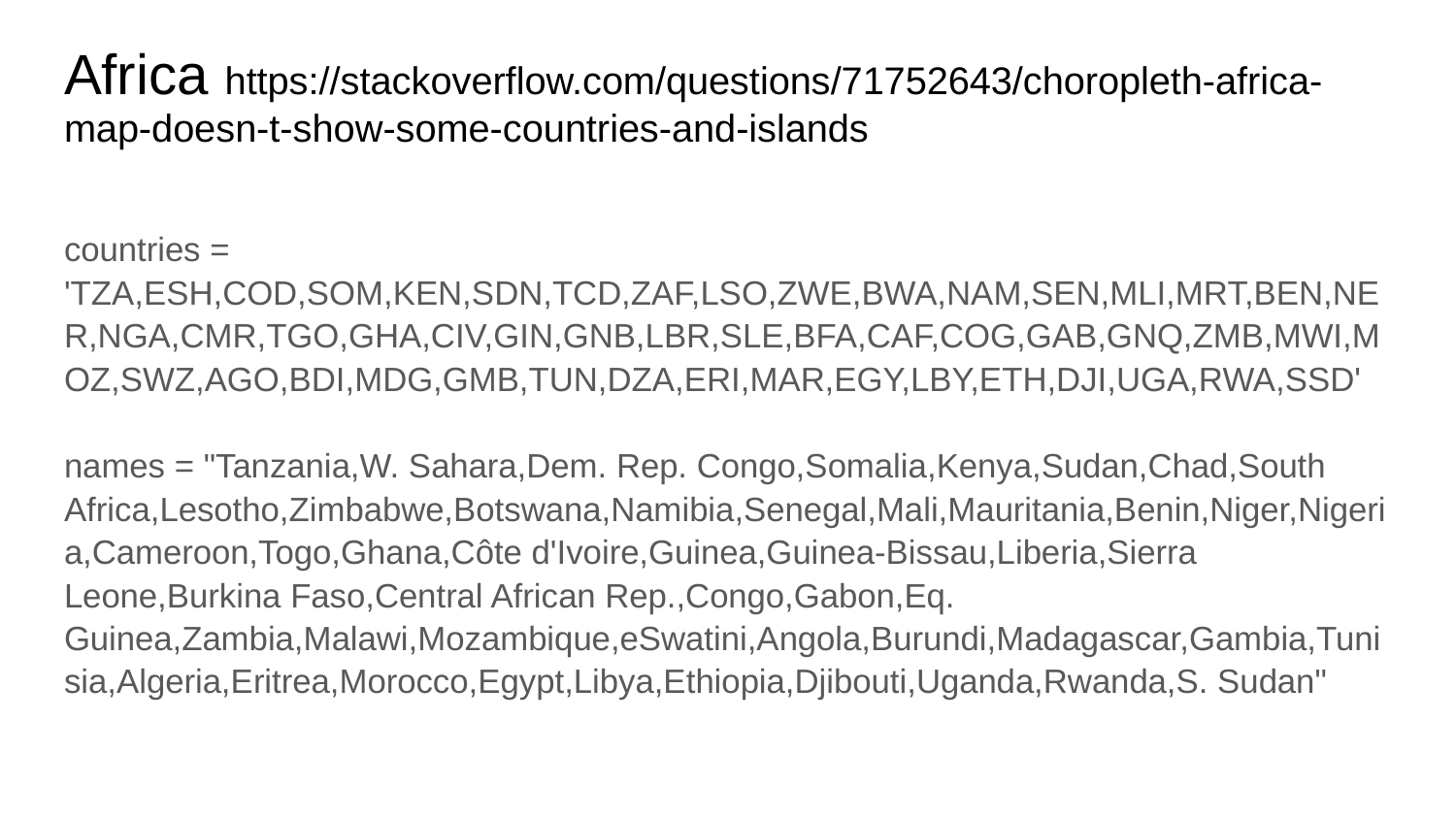

# Africa https://stackoverflow.com/questions/71752643/choropleth-africa-map-doesn-t-show-some-countries-and-islands
countries = 'TZA,ESH,COD,SOM,KEN,SDN,TCD,ZAF,LSO,ZWE,BWA,NAM,SEN,MLI,MRT,BEN,NER,NGA,CMR,TGO,GHA,CIV,GIN,GNB,LBR,SLE,BFA,CAF,COG,GAB,GNQ,ZMB,MWI,MOZ,SWZ,AGO,BDI,MDG,GMB,TUN,DZA,ERI,MAR,EGY,LBY,ETH,DJI,UGA,RWA,SSD'

names = "Tanzania,W. Sahara,Dem. Rep. Congo,Somalia,Kenya,Sudan,Chad,South Africa,Lesotho,Zimbabwe,Botswana,Namibia,Senegal,Mali,Mauritania,Benin,Niger,Nigeria,Cameroon,Togo,Ghana,Côte d'Ivoire,Guinea,Guinea-Bissau,Liberia,Sierra Leone,Burkina Faso,Central African Rep.,Congo,Gabon,Eq. Guinea,Zambia,Malawi,Mozambique,eSwatini,Angola,Burundi,Madagascar,Gambia,Tunisia,Algeria,Eritrea,Morocco,Egypt,Libya,Ethiopia,Djibouti,Uganda,Rwanda,S. Sudan"